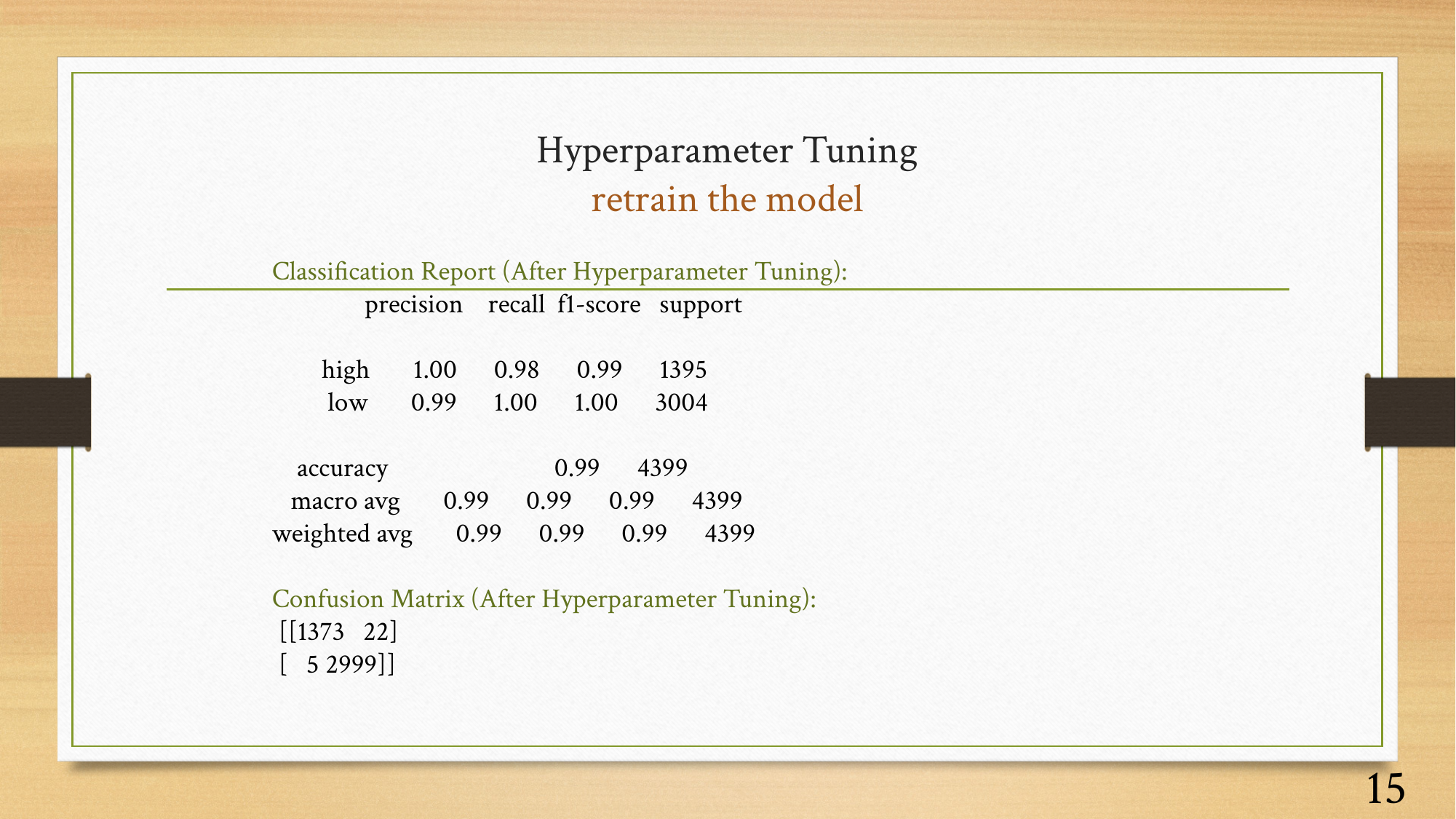

# Hyperparameter Tuning retrain the model
Classification Report (After Hyperparameter Tuning):
               precision    recall  f1-score   support

        high       1.00      0.98      0.99      1395
         low       0.99      1.00      1.00      3004

    accuracy                           0.99      4399
   macro avg       0.99      0.99      0.99      4399
weighted avg       0.99      0.99      0.99      4399

Confusion Matrix (After Hyperparameter Tuning):
 [[1373   22]
 [   5 2999]]
15